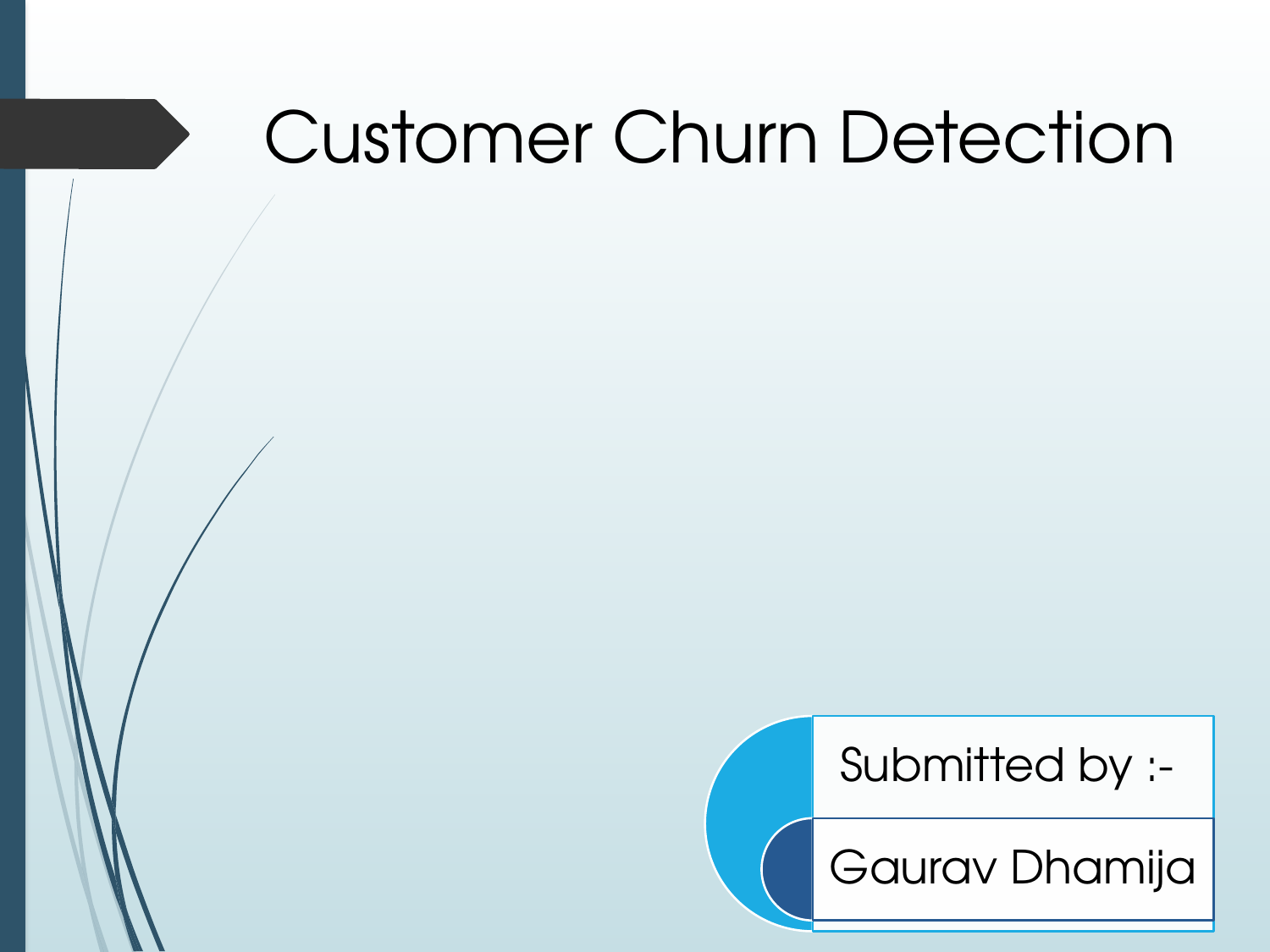

Customer Churn Detection
Submitted by :-
Gaurav Dhamija